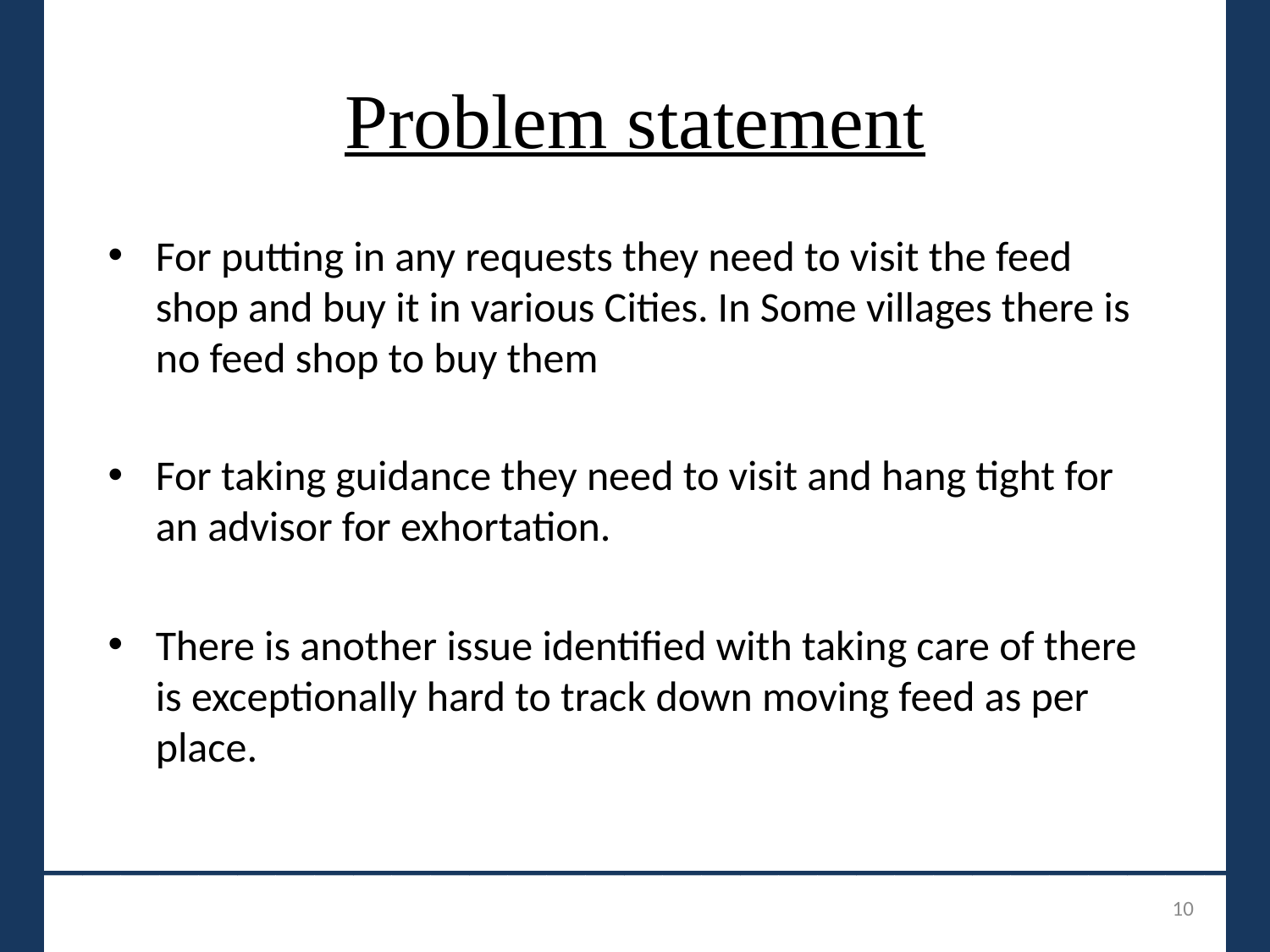

# Problem statement
For putting in any requests they need to visit the feed shop and buy it in various Cities. In Some villages there is no feed shop to buy them

For taking guidance they need to visit and hang tight for an advisor for exhortation.

There is another issue identified with taking care of there is exceptionally hard to track down moving feed as per place.

_______________________________
10